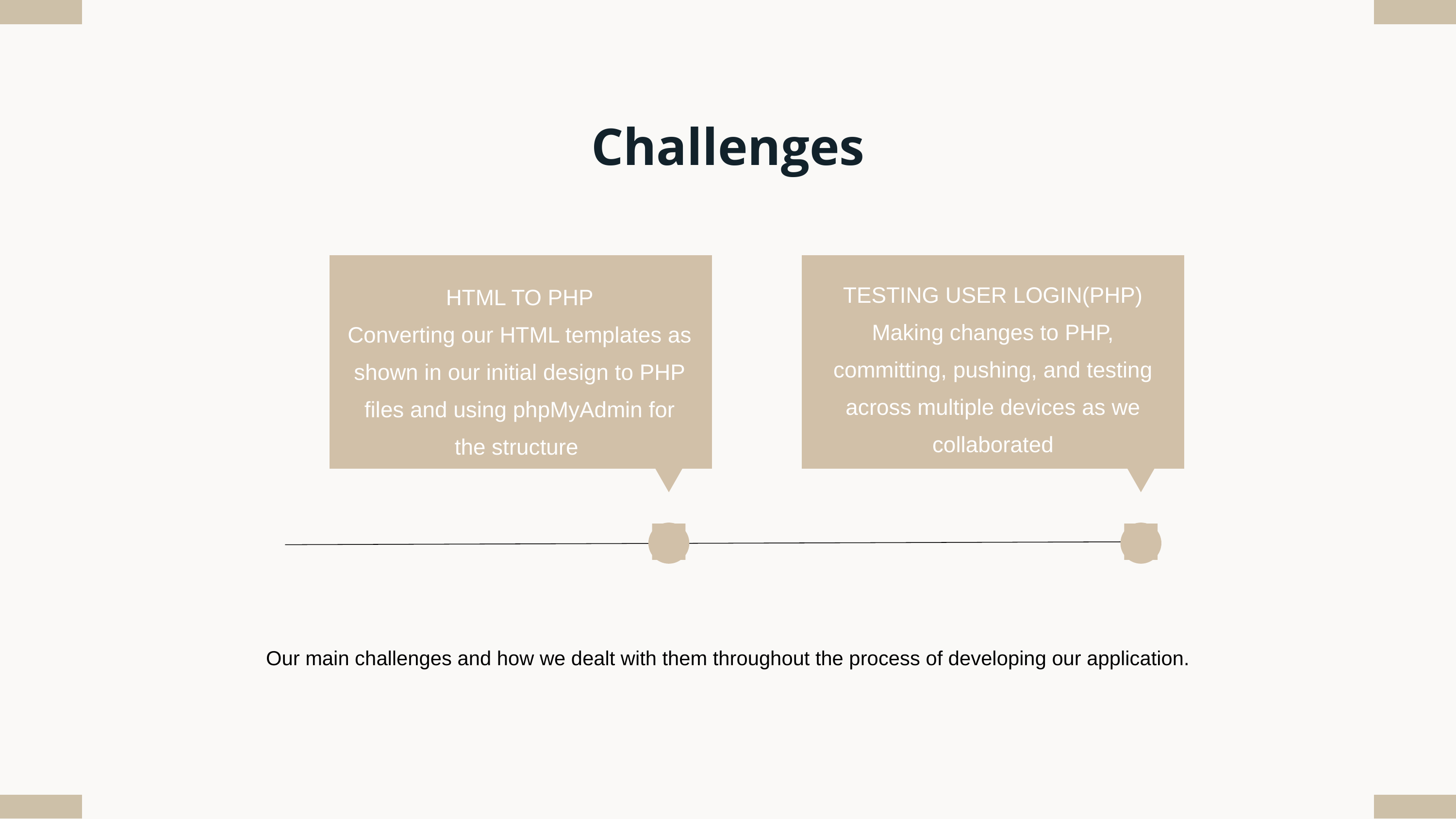

Challenges

TESTING USER LOGIN(PHP)
Making changes to PHP, committing, pushing, and testing across multiple devices as we collaborated
HTML TO PHP
Converting our HTML templates as shown in our initial design to PHP files and using phpMyAdmin for the structure

Our main challenges and how we dealt with them throughout the process of developing our application.